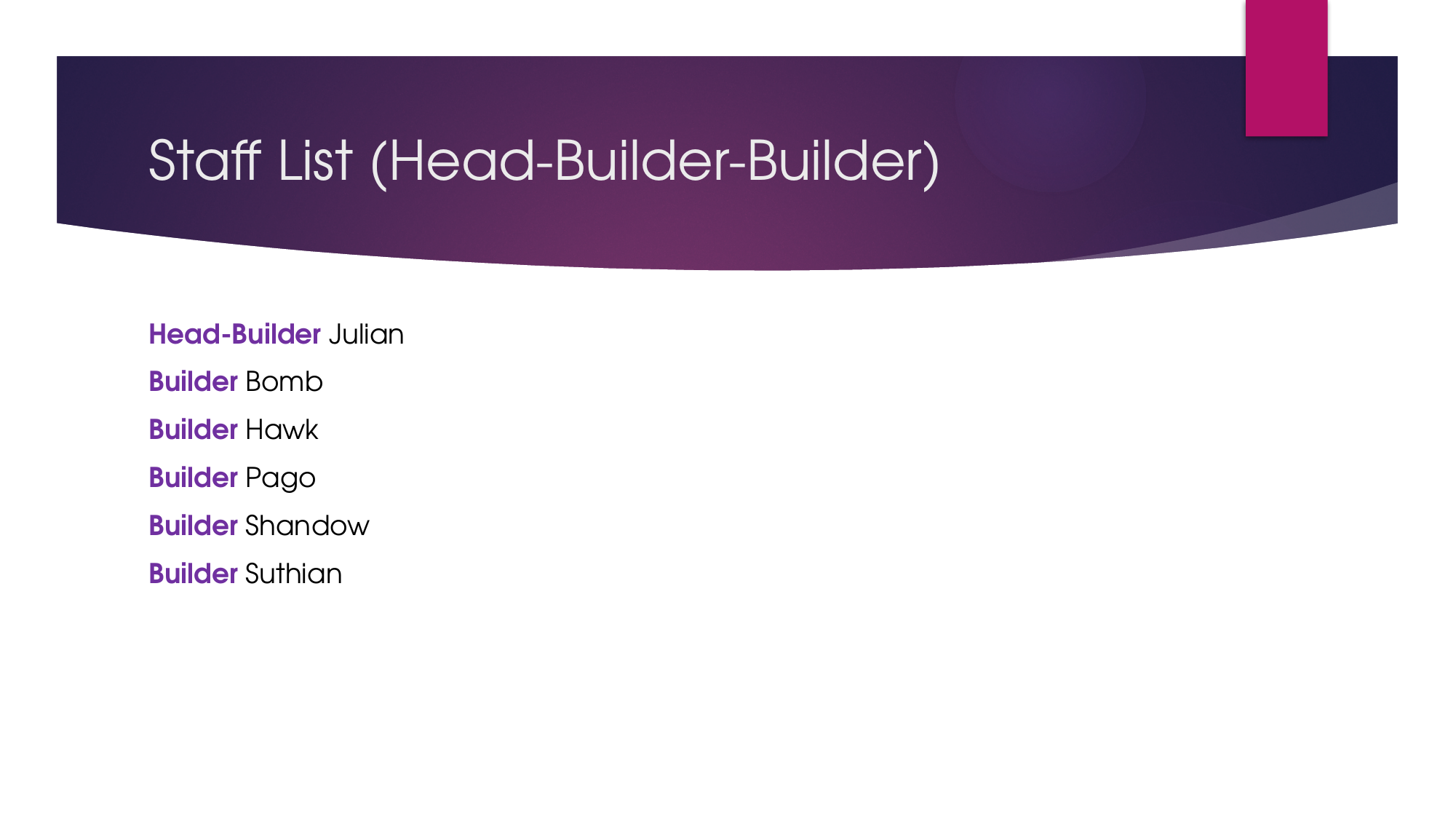

# Staff List (Head-Builder-Builder)
Head-Builder Julian
Builder Bomb
Builder Hawk
Builder Pago
Builder Shandow
Builder Suthian